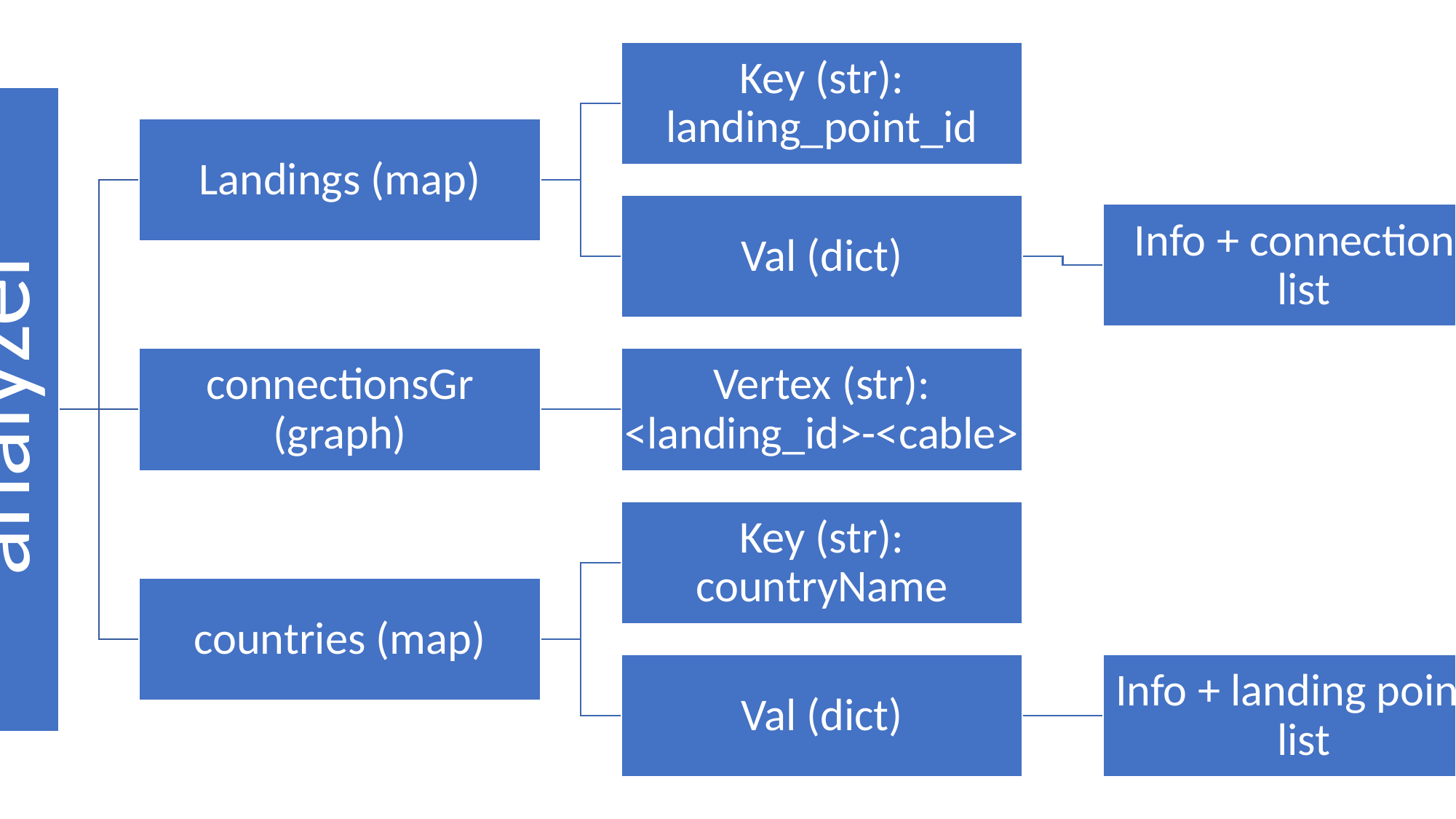

analyzer
Landings (map)
Key (str): landing_point_id
Val (dict)
Info + connections list
connectionsGr (graph)
Vertex (str): <landing_id>-<cable>
countries (map)
Key (str): countryName
Val (dict)
Info + landing points list